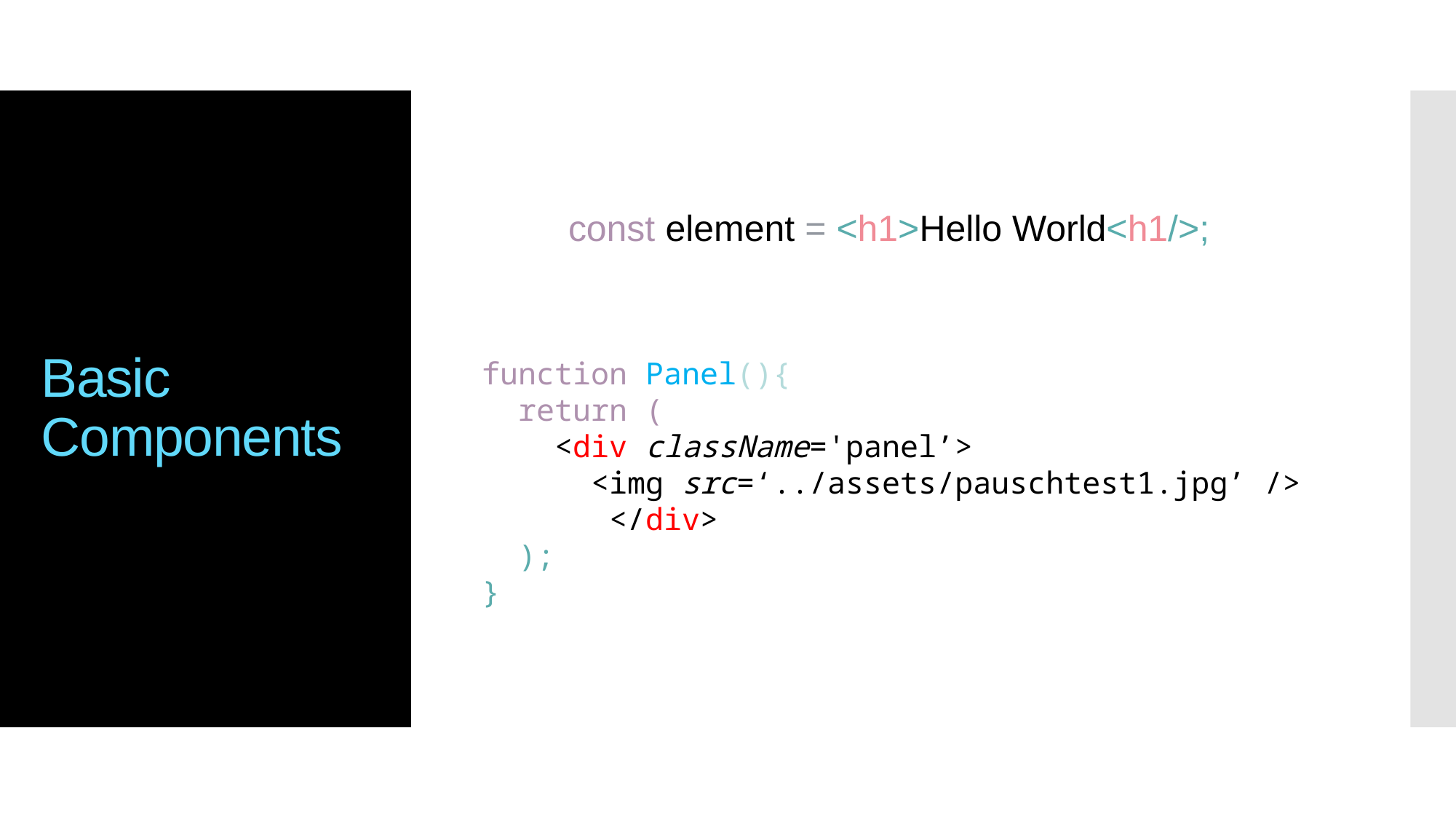

# Basic Components
const element = <h1>Hello World<h1/>;
function Panel(){
  return (
    <div className='panel’>
      <img src=‘../assets/pauschtest1.jpg’ />
	 </div>
  );
}